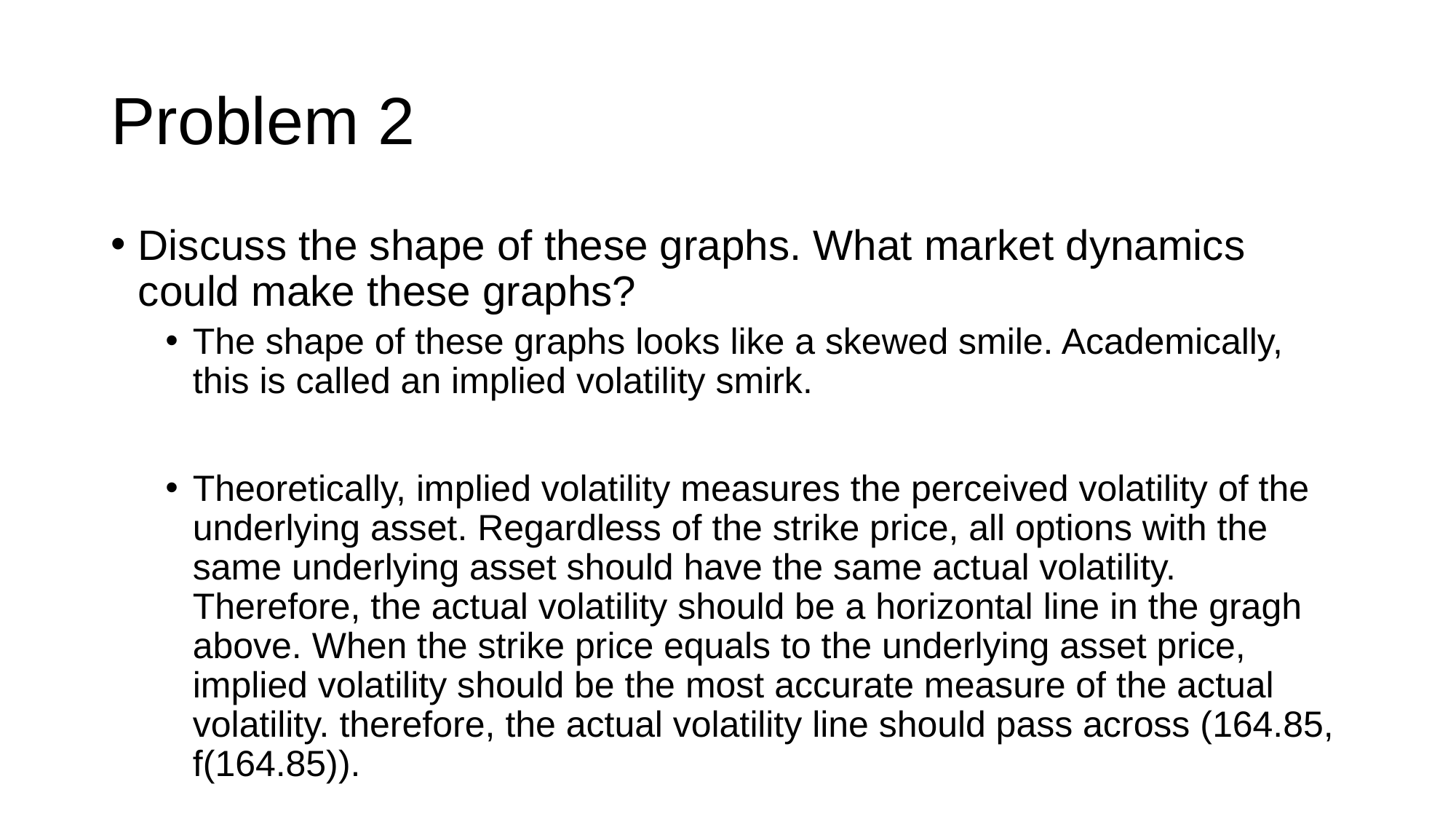

# Problem 2
Discuss the shape of these graphs. What market dynamics could make these graphs?
The shape of these graphs looks like a skewed smile. Academically, this is called an implied volatility smirk.

Theoretically, implied volatility measures the perceived volatility of the underlying asset. Regardless of the strike price, all options with the same underlying asset should have the same actual volatility. Therefore, the actual volatility should be a horizontal line in the gragh above. When the strike price equals to the underlying asset price, implied volatility should be the most accurate measure of the actual volatility. therefore, the actual volatility line should pass across (164.85, f(164.85)).